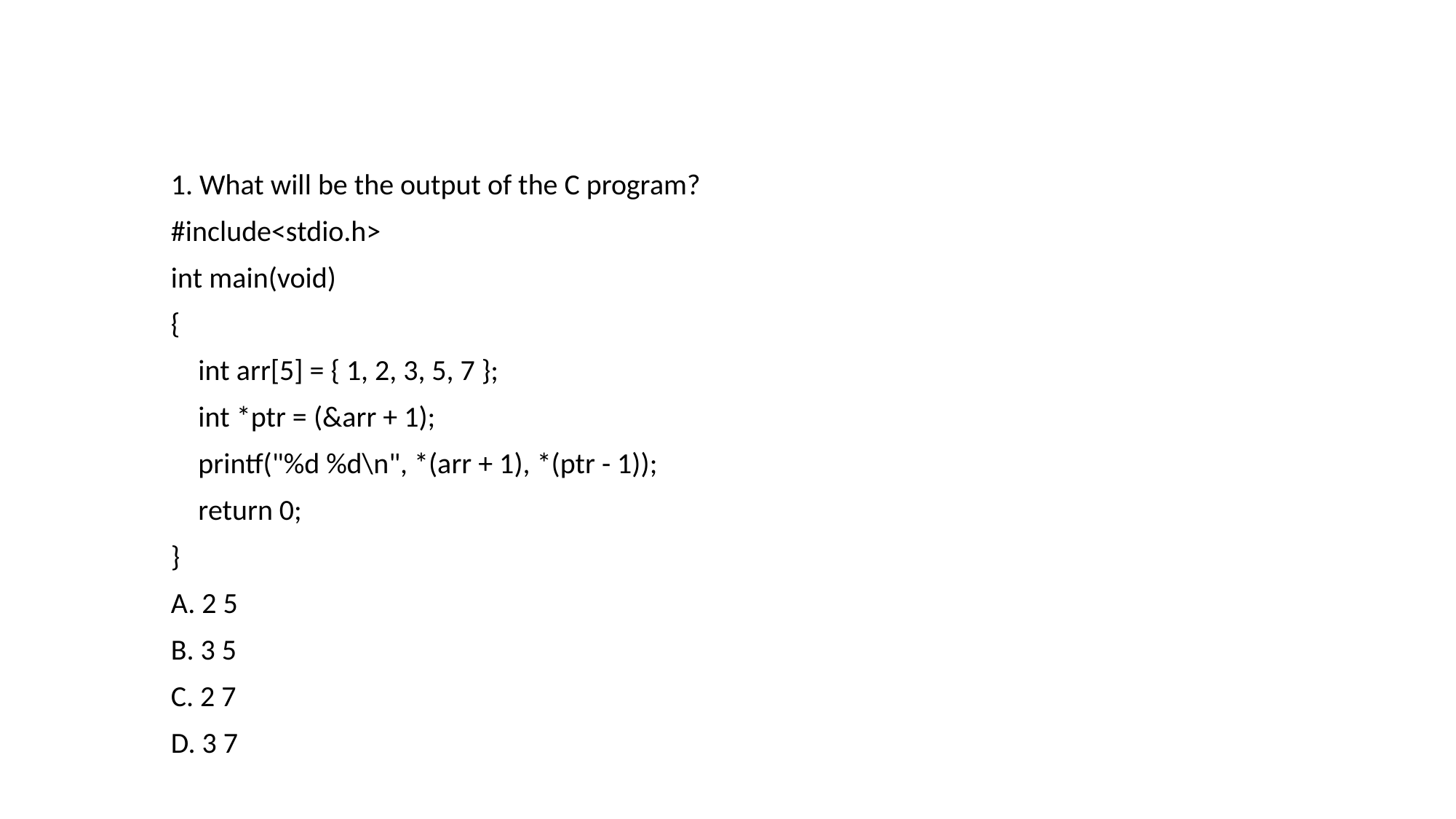

1. What will be the output of the C program?
#include<stdio.h>
int main(void)
{
	int arr[5] = { 1, 2, 3, 5, 7 };
	int *ptr = (&arr + 1);
	printf("%d %d\n", *(arr + 1), *(ptr - 1));
	return 0;
}
A. 2 5
B. 3 5
C. 2 7
D. 3 7